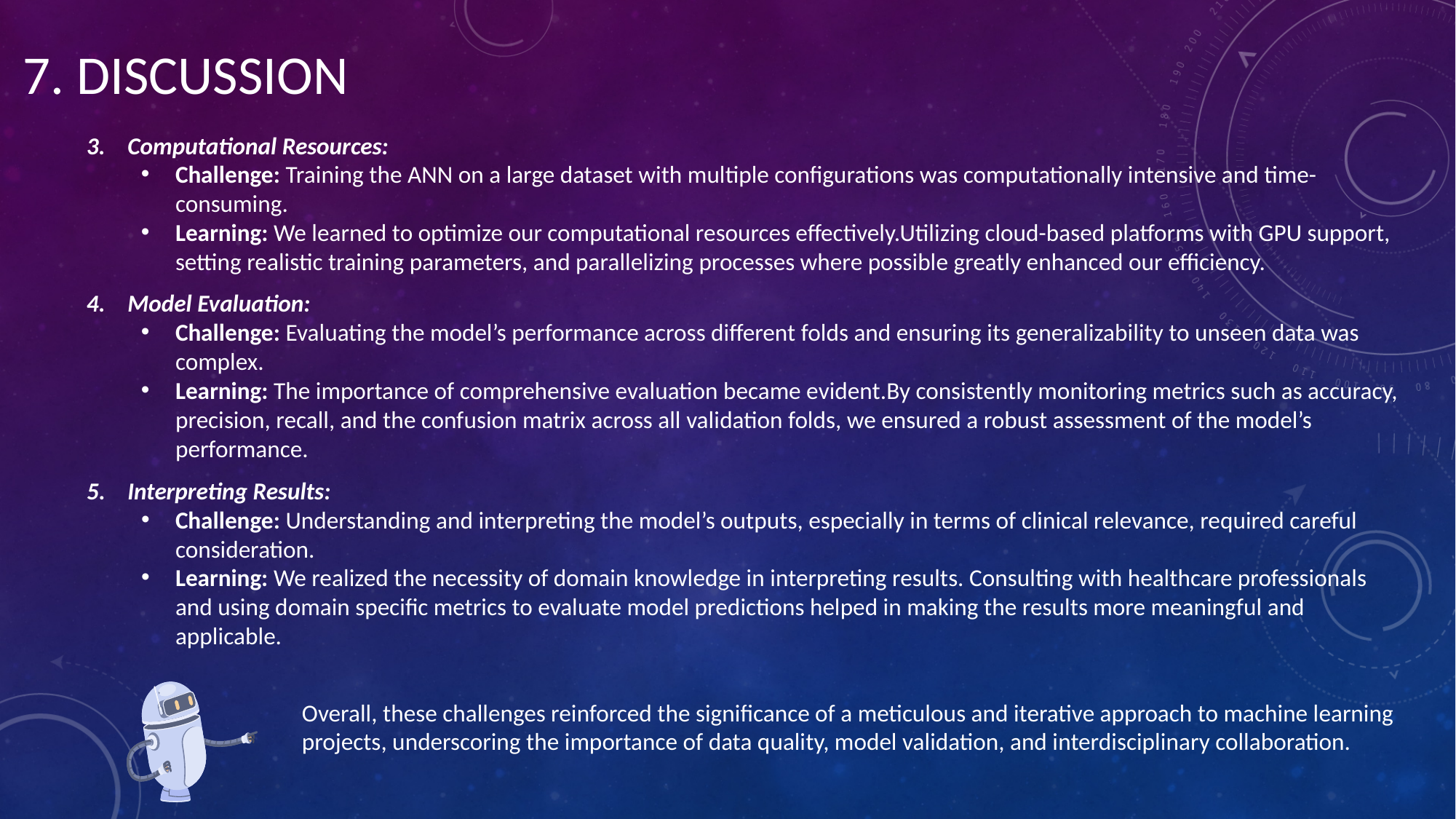

# 7. Discussion
Computational Resources:
Challenge: Training the ANN on a large dataset with multiple configurations was computationally intensive and time-consuming.
Learning: We learned to optimize our computational resources effectively.Utilizing cloud-based platforms with GPU support, setting realistic training parameters, and parallelizing processes where possible greatly enhanced our efficiency.
Model Evaluation:
Challenge: Evaluating the model’s performance across different folds and ensuring its generalizability to unseen data was complex.
Learning: The importance of comprehensive evaluation became evident.By consistently monitoring metrics such as accuracy, precision, recall, and the confusion matrix across all validation folds, we ensured a robust assessment of the model’s performance.
Interpreting Results:
Challenge: Understanding and interpreting the model’s outputs, especially in terms of clinical relevance, required careful consideration.
Learning: We realized the necessity of domain knowledge in interpreting results. Consulting with healthcare professionals and using domain specific metrics to evaluate model predictions helped in making the results more meaningful and applicable.

Overall, these challenges reinforced the significance of a meticulous and iterative approach to machine learning projects, underscoring the importance of data quality, model validation, and interdisciplinary collaboration.